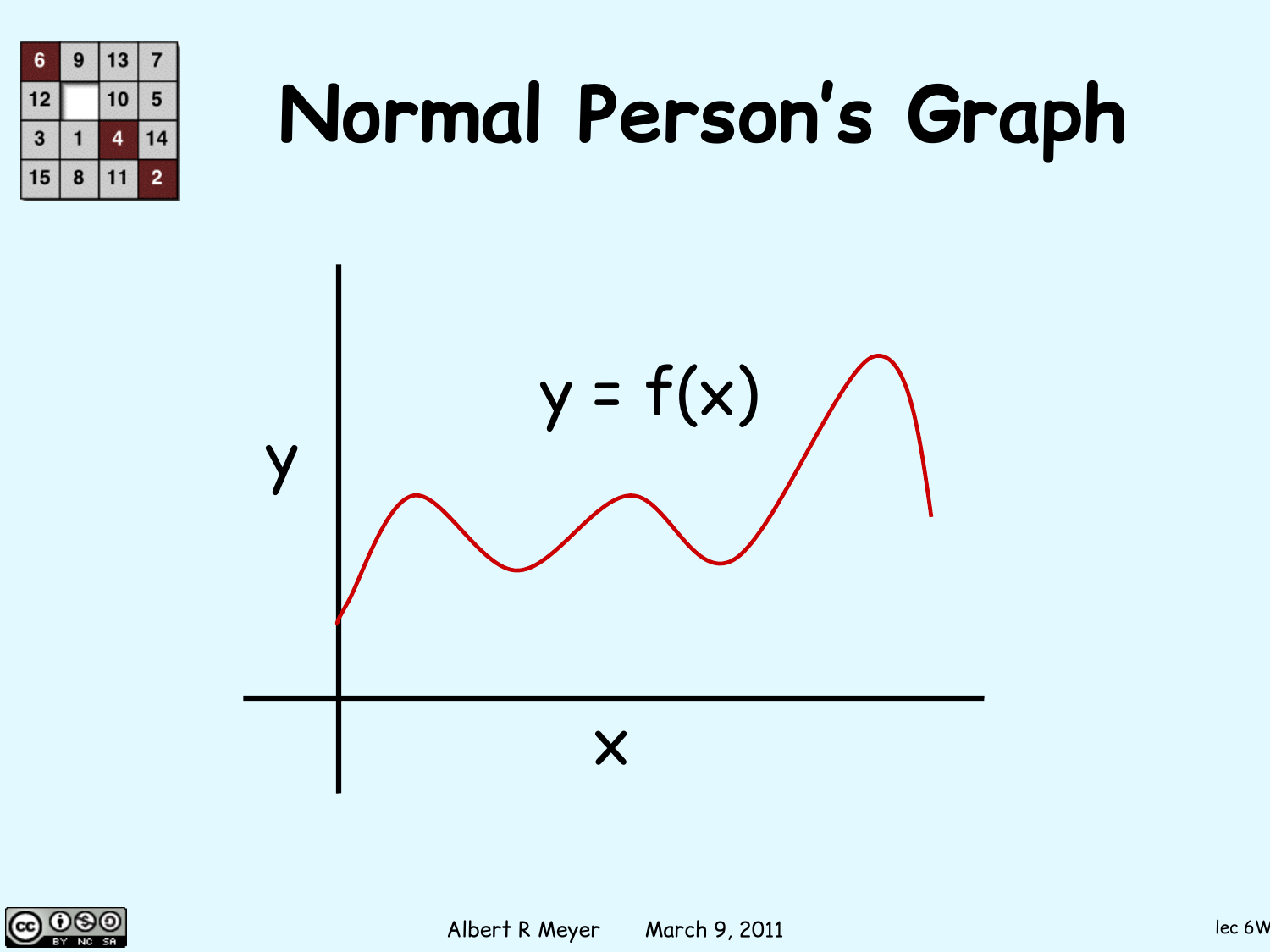

# Normal Person’s Graph

y = f(x)

y
x

lec 6W.2